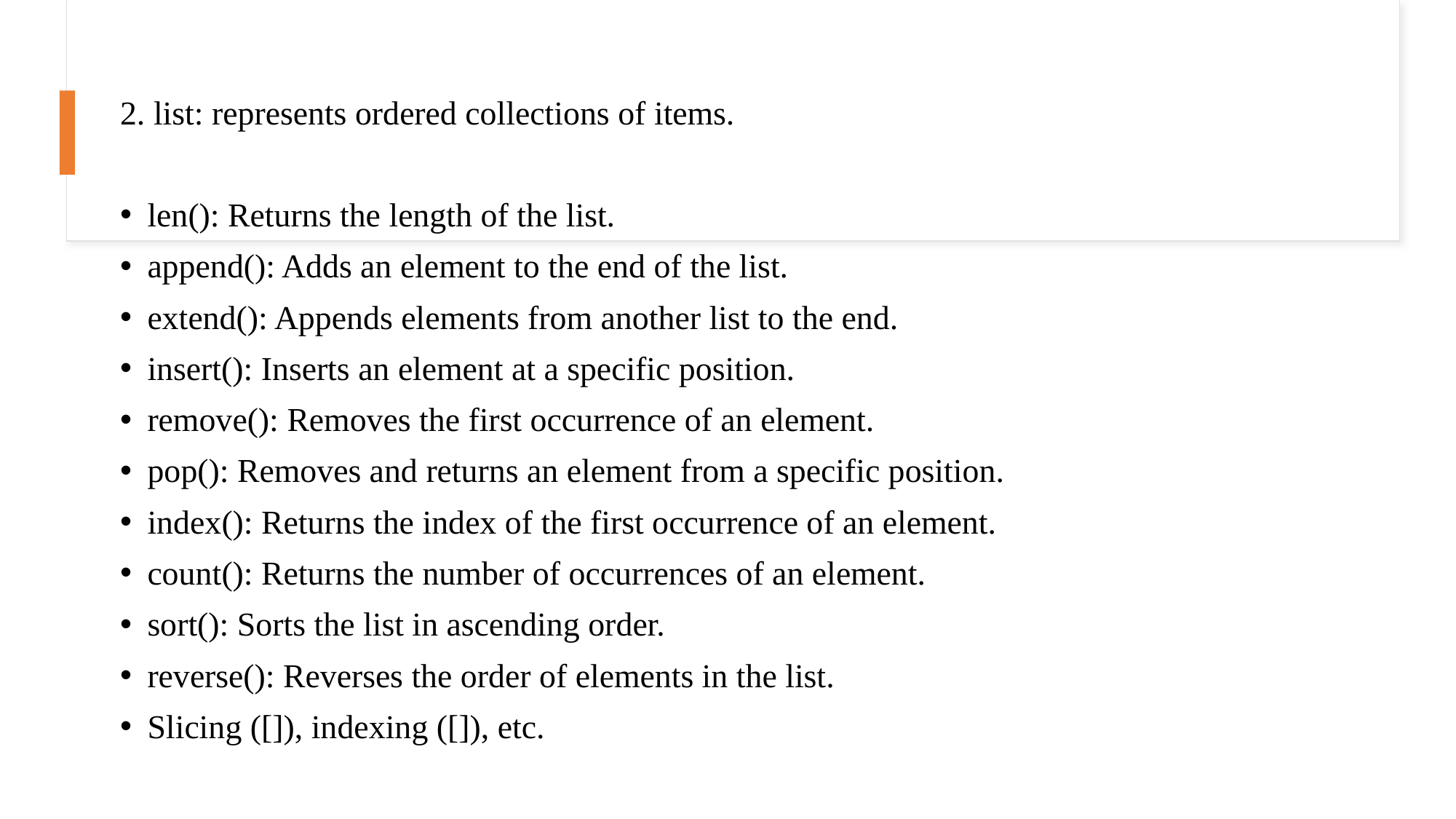

2. list: represents ordered collections of items.

len(): Returns the length of the list.
append(): Adds an element to the end of the list.
extend(): Appends elements from another list to the end.
insert(): Inserts an element at a specific position.
remove(): Removes the first occurrence of an element.
pop(): Removes and returns an element from a specific position.
index(): Returns the index of the first occurrence of an element.
count(): Returns the number of occurrences of an element.
sort(): Sorts the list in ascending order.
reverse(): Reverses the order of elements in the list.
Slicing ([]), indexing ([]), etc.